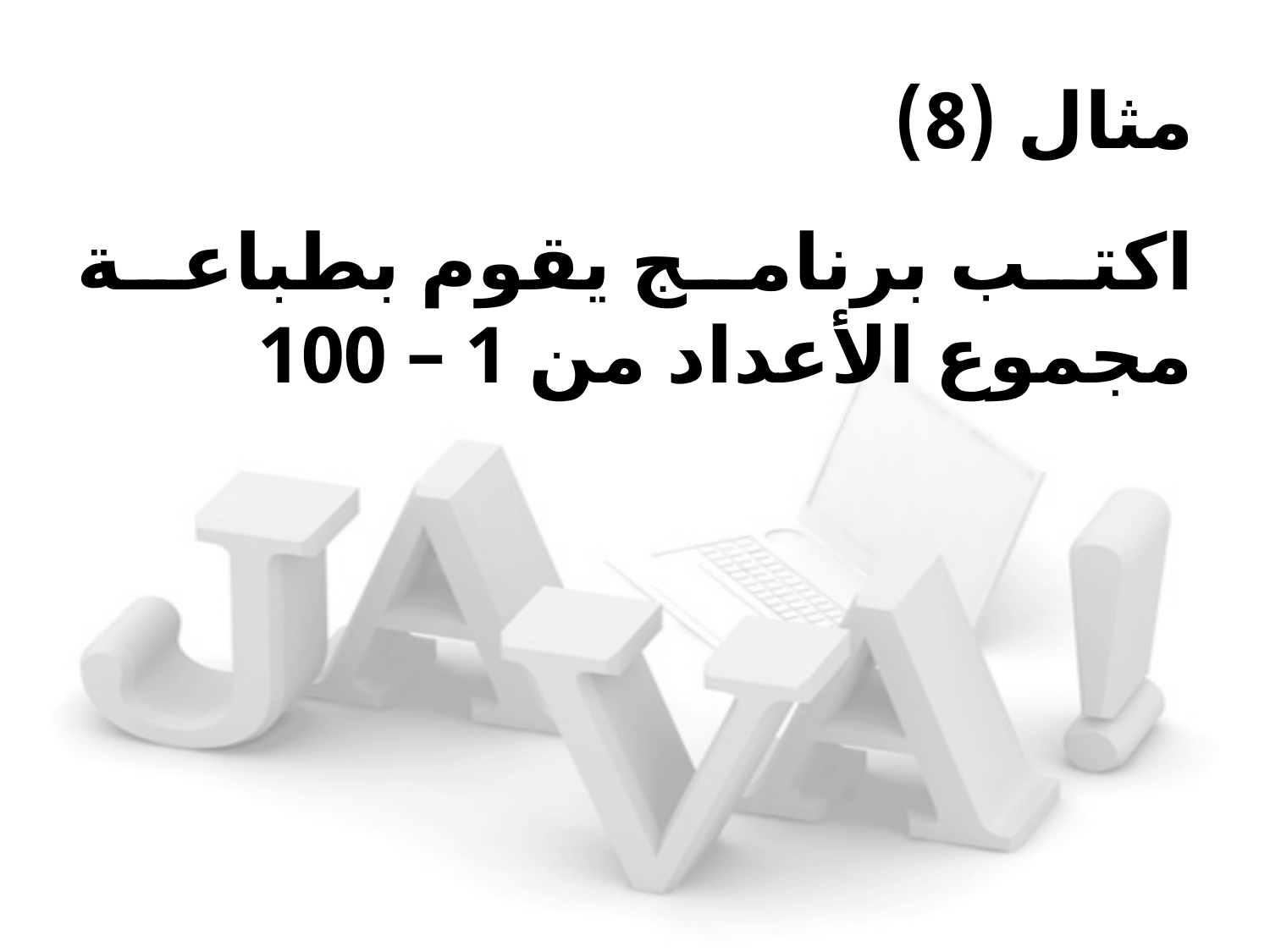

# مثال (8)
اكتب برنامج يقوم بطباعة مجموع الأعداد من 1 – 100